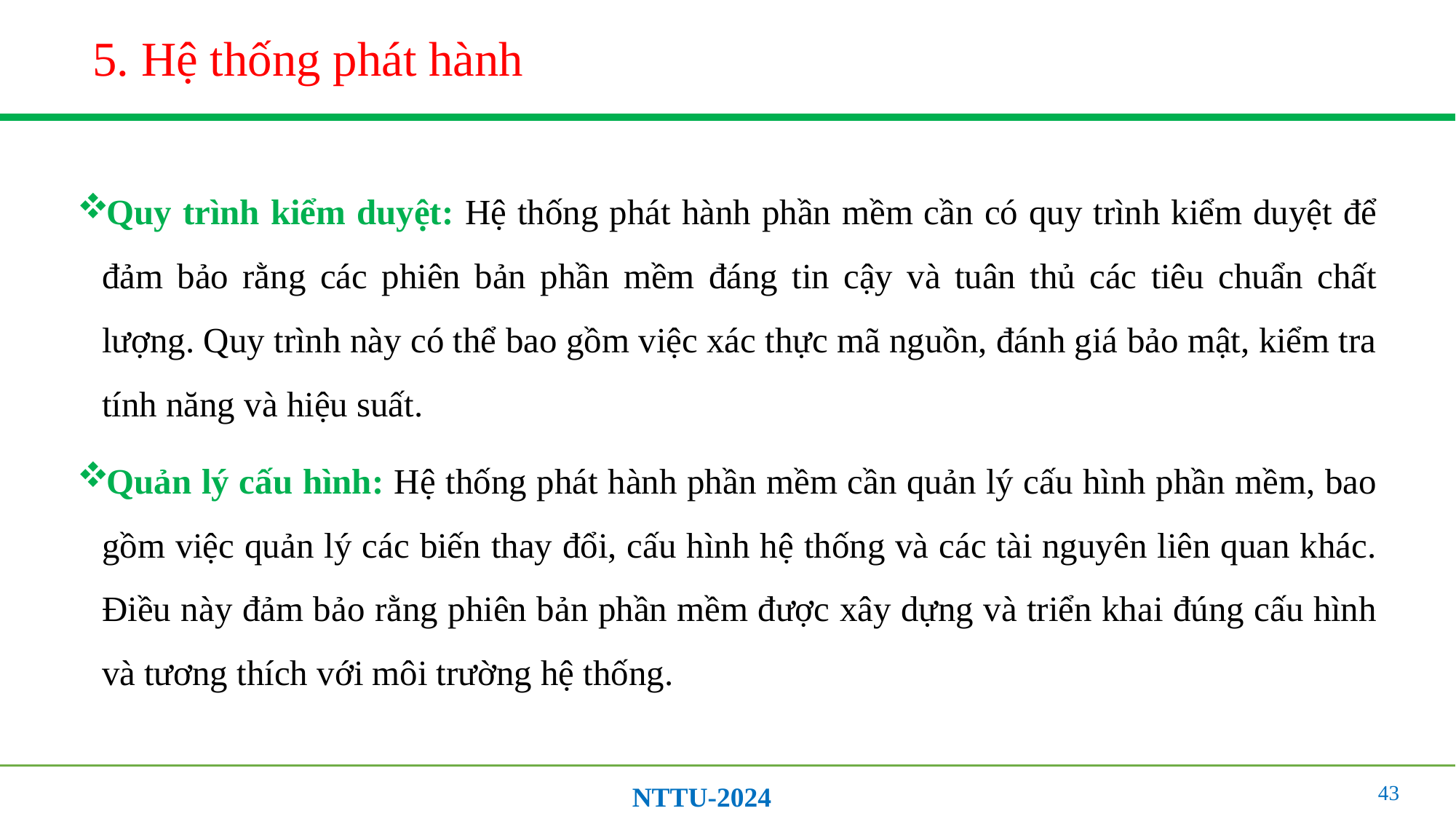

# 5. Hệ thống phát hành
Quy trình kiểm duyệt: Hệ thống phát hành phần mềm cần có quy trình kiểm duyệt để đảm bảo rằng các phiên bản phần mềm đáng tin cậy và tuân thủ các tiêu chuẩn chất lượng. Quy trình này có thể bao gồm việc xác thực mã nguồn, đánh giá bảo mật, kiểm tra tính năng và hiệu suất.
Quản lý cấu hình: Hệ thống phát hành phần mềm cần quản lý cấu hình phần mềm, bao gồm việc quản lý các biến thay đổi, cấu hình hệ thống và các tài nguyên liên quan khác. Điều này đảm bảo rằng phiên bản phần mềm được xây dựng và triển khai đúng cấu hình và tương thích với môi trường hệ thống.

43